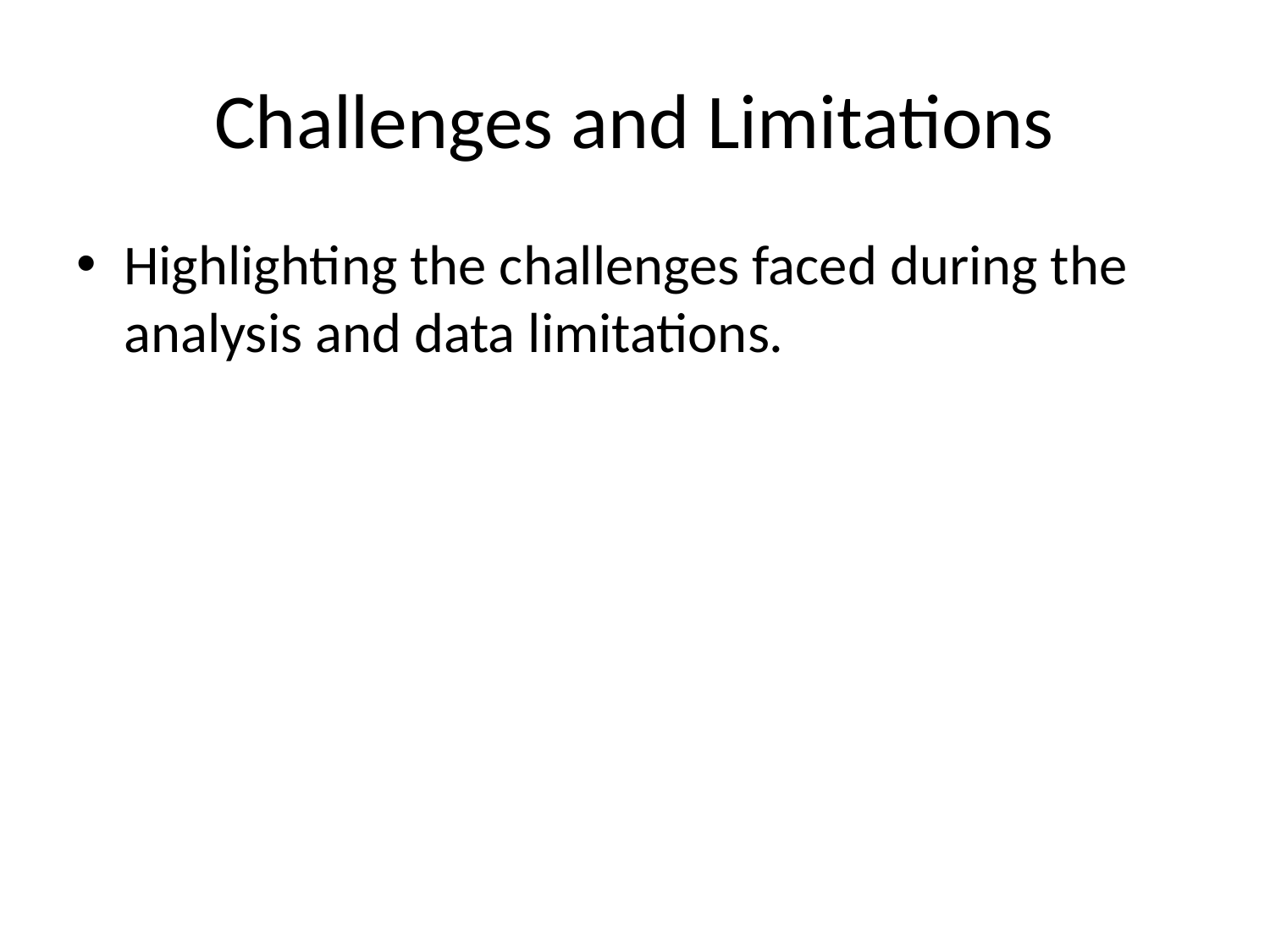

# Challenges and Limitations
Highlighting the challenges faced during the analysis and data limitations.